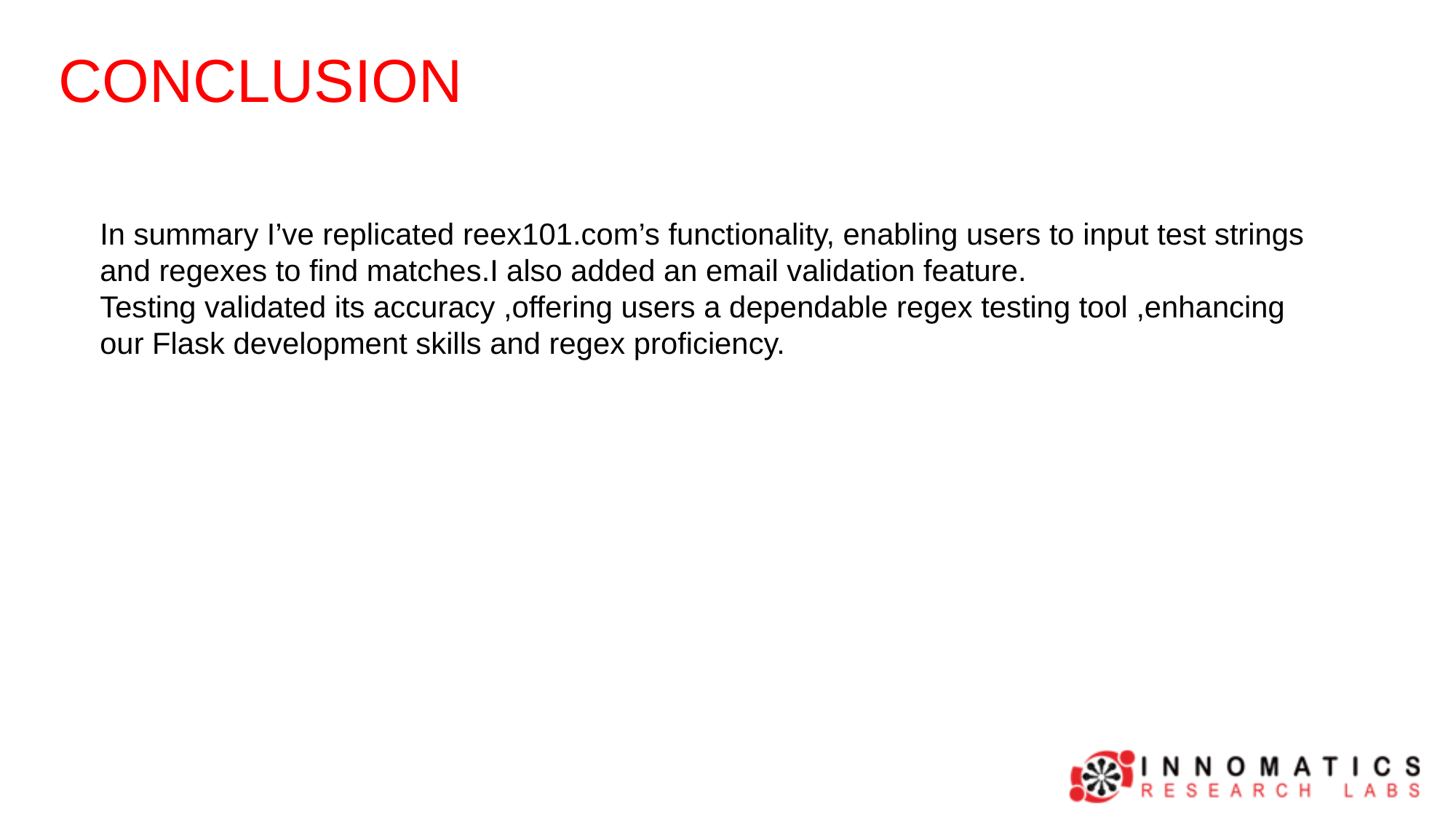

CONCLUSION
In summary I’ve replicated reex101.com’s functionality, enabling users to input test strings and regexes to find matches.I also added an email validation feature.
Testing validated its accuracy ,offering users a dependable regex testing tool ,enhancing our Flask development skills and regex proficiency.